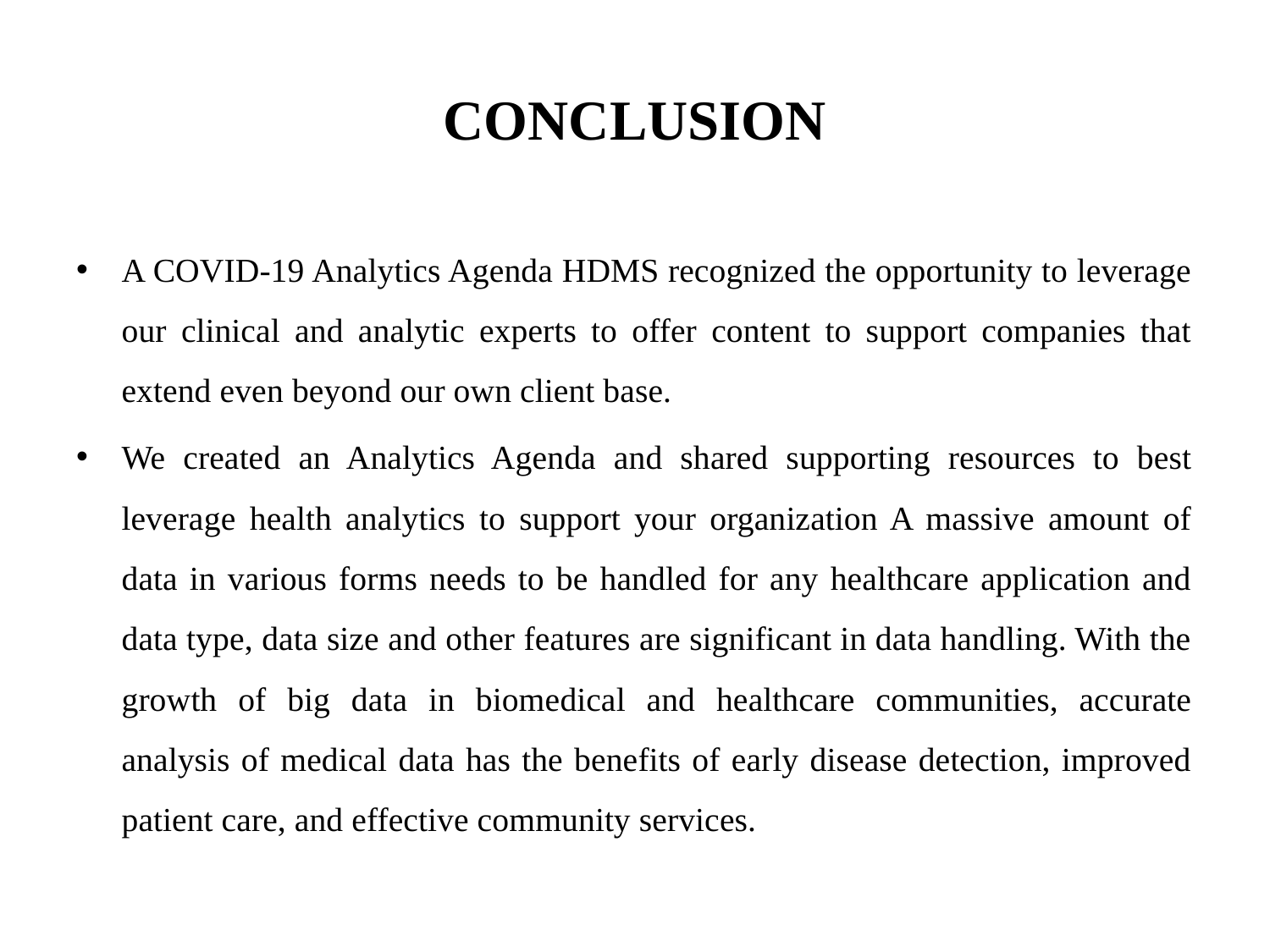

# CONCLUSION
A COVID-19 Analytics Agenda HDMS recognized the opportunity to leverage our clinical and analytic experts to offer content to support companies that extend even beyond our own client base.
We created an Analytics Agenda and shared supporting resources to best leverage health analytics to support your organization A massive amount of data in various forms needs to be handled for any healthcare application and data type, data size and other features are significant in data handling. With the growth of big data in biomedical and healthcare communities, accurate analysis of medical data has the benefits of early disease detection, improved patient care, and effective community services.